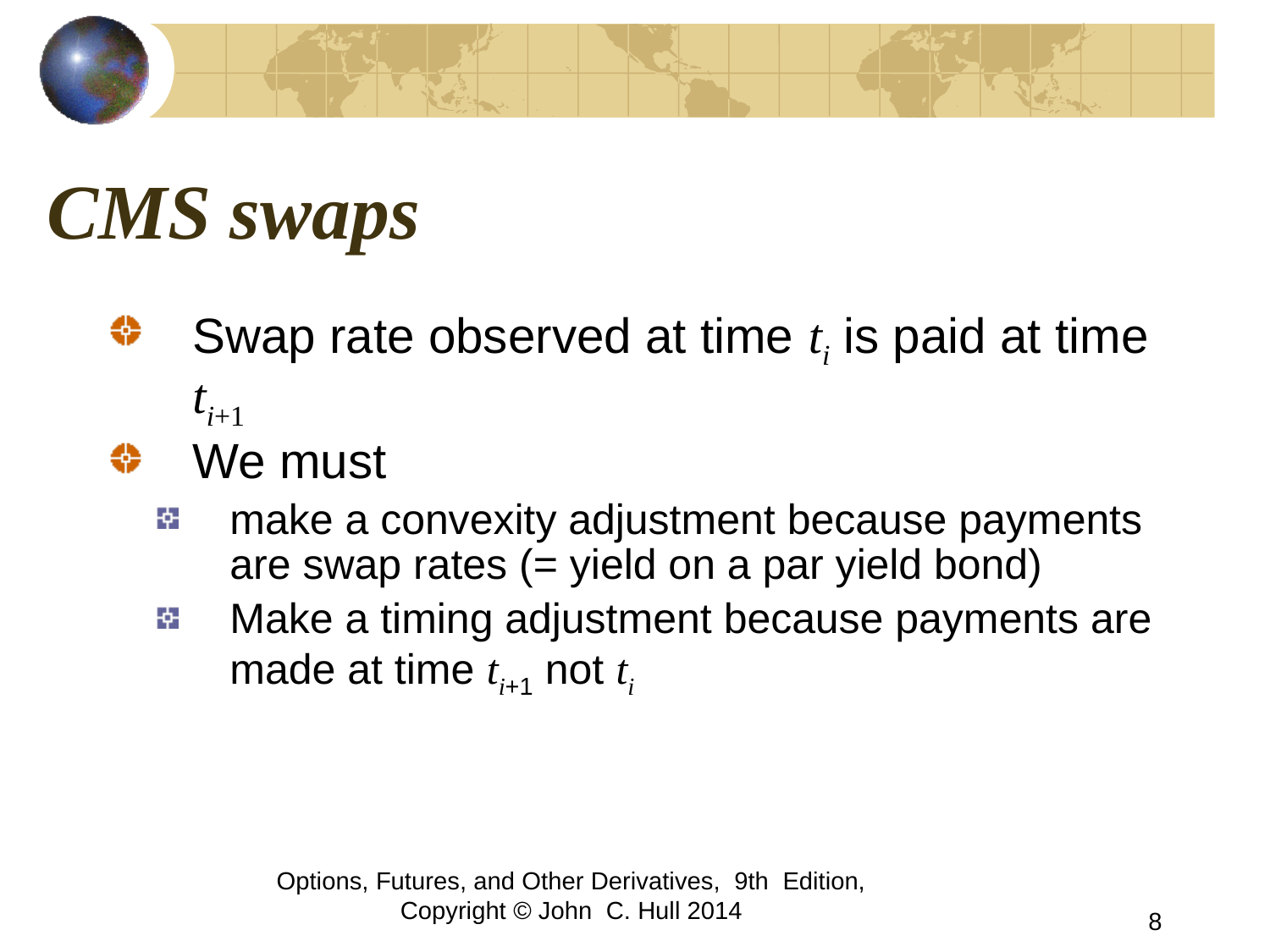

# CMS swaps
Swap rate observed at time ti is paid at time ti+1
We must
make a convexity adjustment because payments are swap rates (= yield on a par yield bond)
Make a timing adjustment because payments are made at time ti+1 not ti
Options, Futures, and Other Derivatives,  9th  Edition, Copyright © John  C. Hull 2014
8